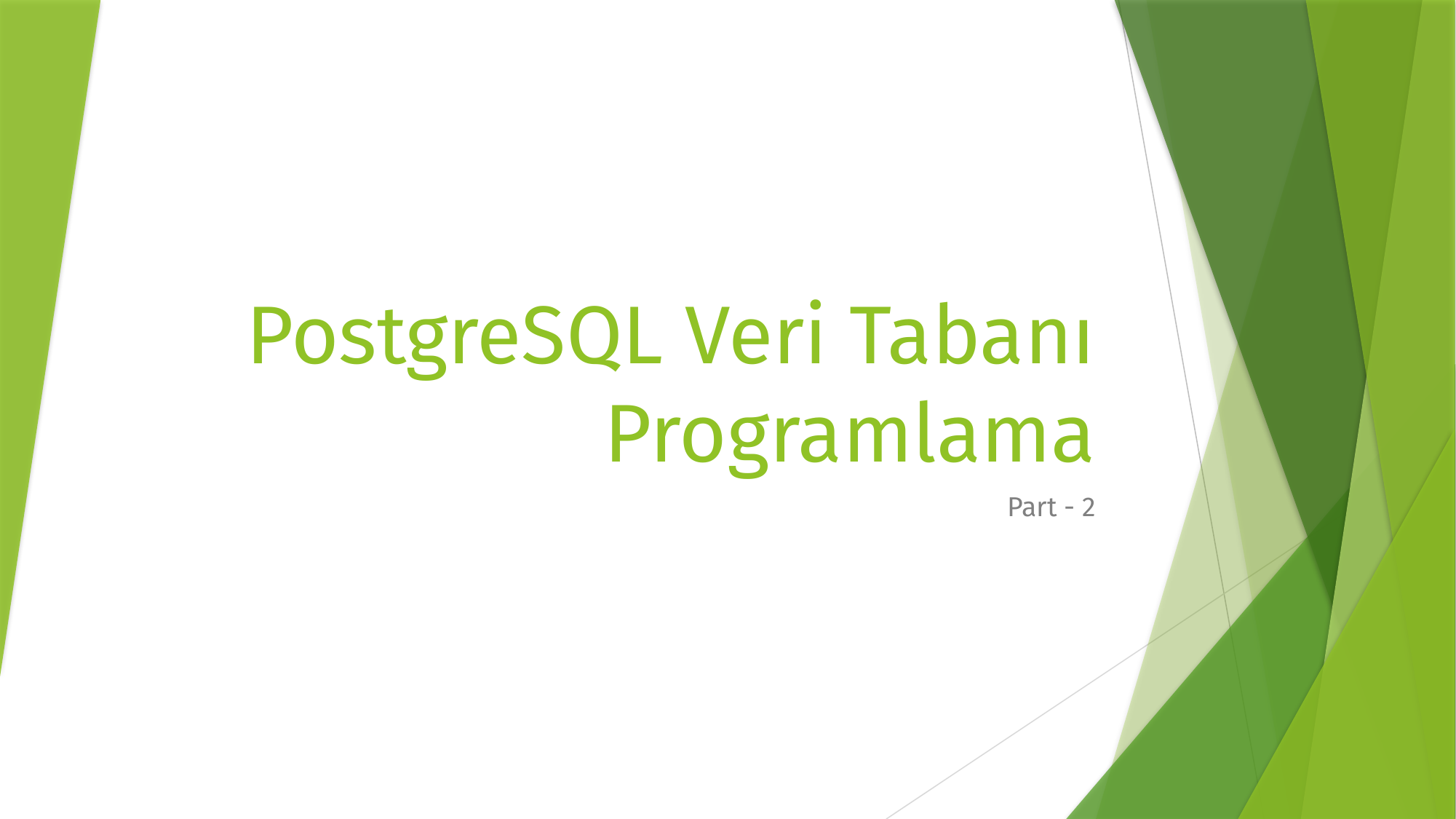

# PostgreSQL Veri Tabanı Programlama
Part - 2